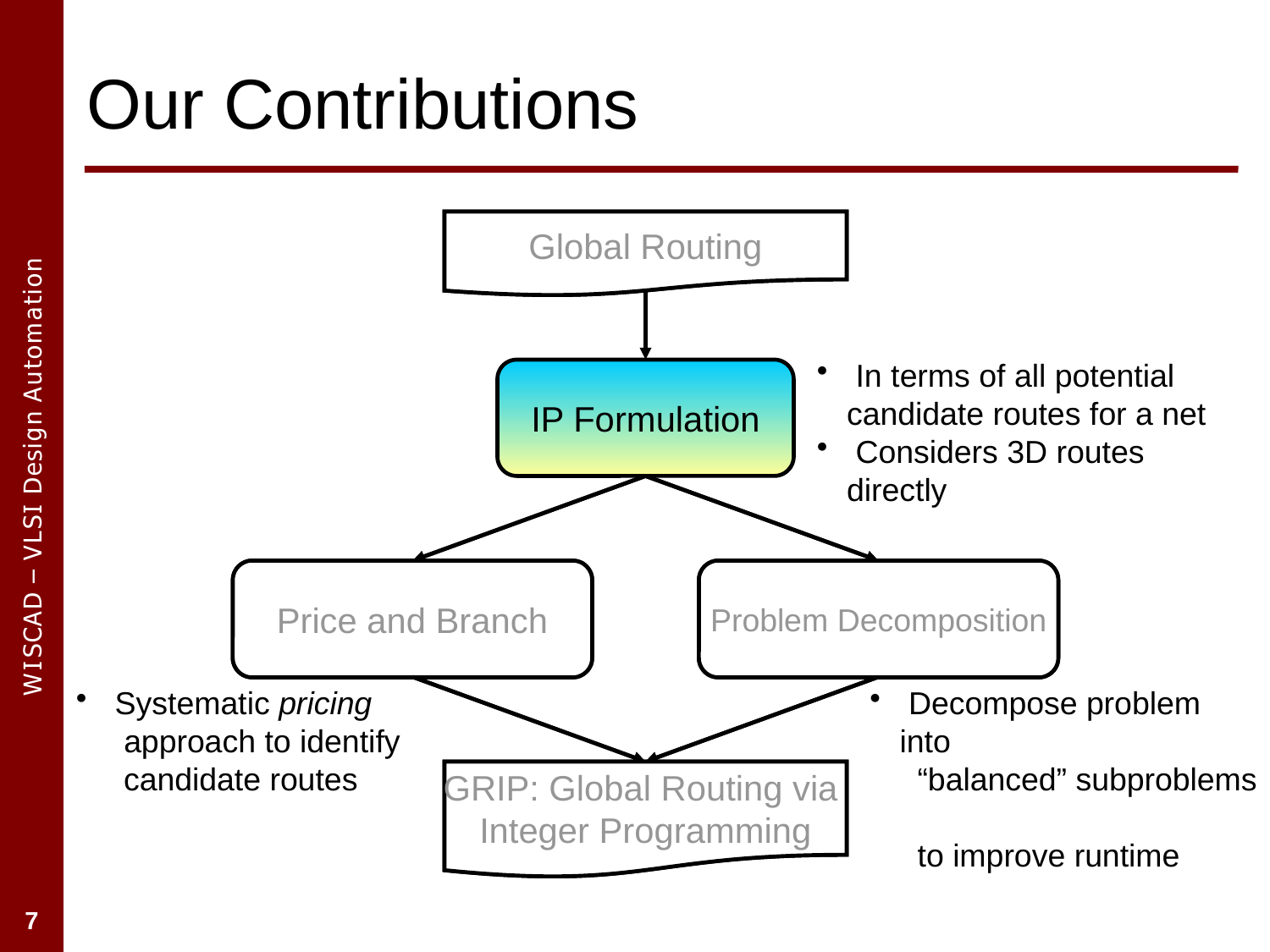

Our Contributions
Global Routing
Global Routing

IP Formulation
 In terms of all potential candidate routes for a net
 Considers 3D routes directly

Price and Branch
Problem Decomposition
(parallel execution)

Price and Branch
Problem Decomposition
 Systematic pricing
  approach to identify
  candidate routes

Scalable IP for GR

GRIP: Global Routing via
Integer Programming
 Decompose problem into
  “balanced” subproblems
  to improve runtime